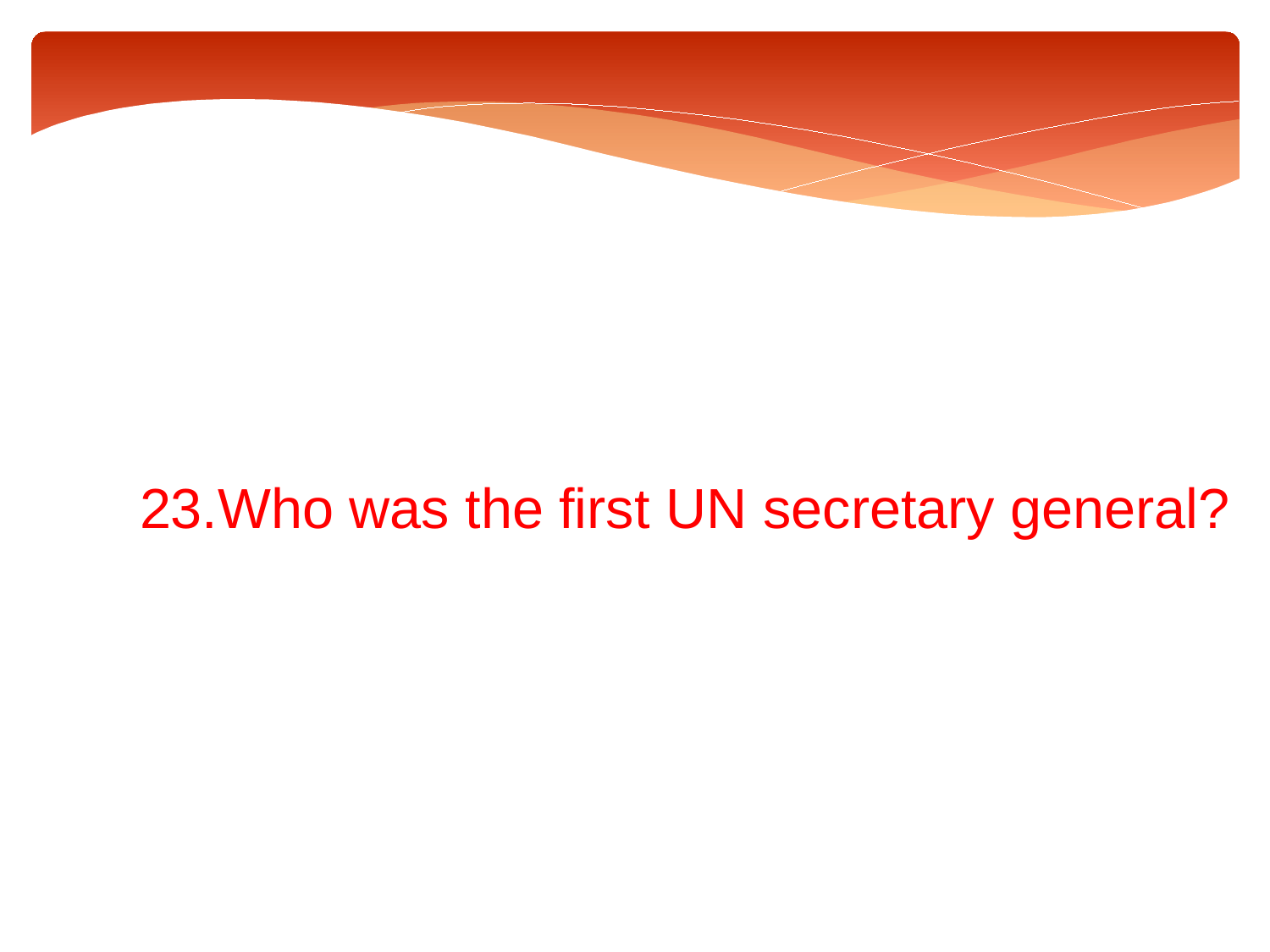

23.Who was the first UN secretary general?